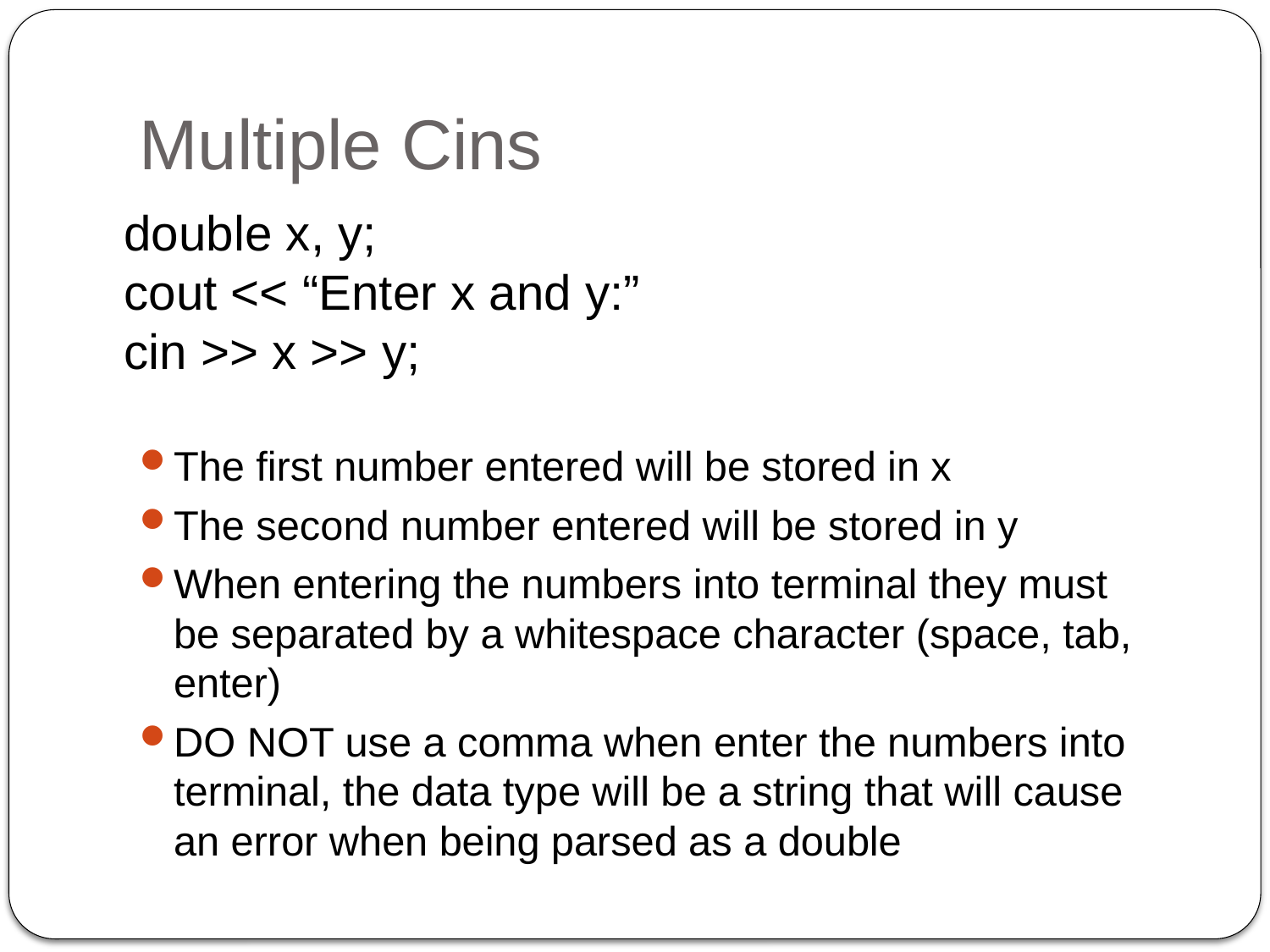

# Multiple Cins
double x, y;
cout << “Enter x and y:”
cin >> x >> y;
The first number entered will be stored in x
The second number entered will be stored in y
When entering the numbers into terminal they must be separated by a whitespace character (space, tab, enter)
DO NOT use a comma when enter the numbers into terminal, the data type will be a string that will cause an error when being parsed as a double